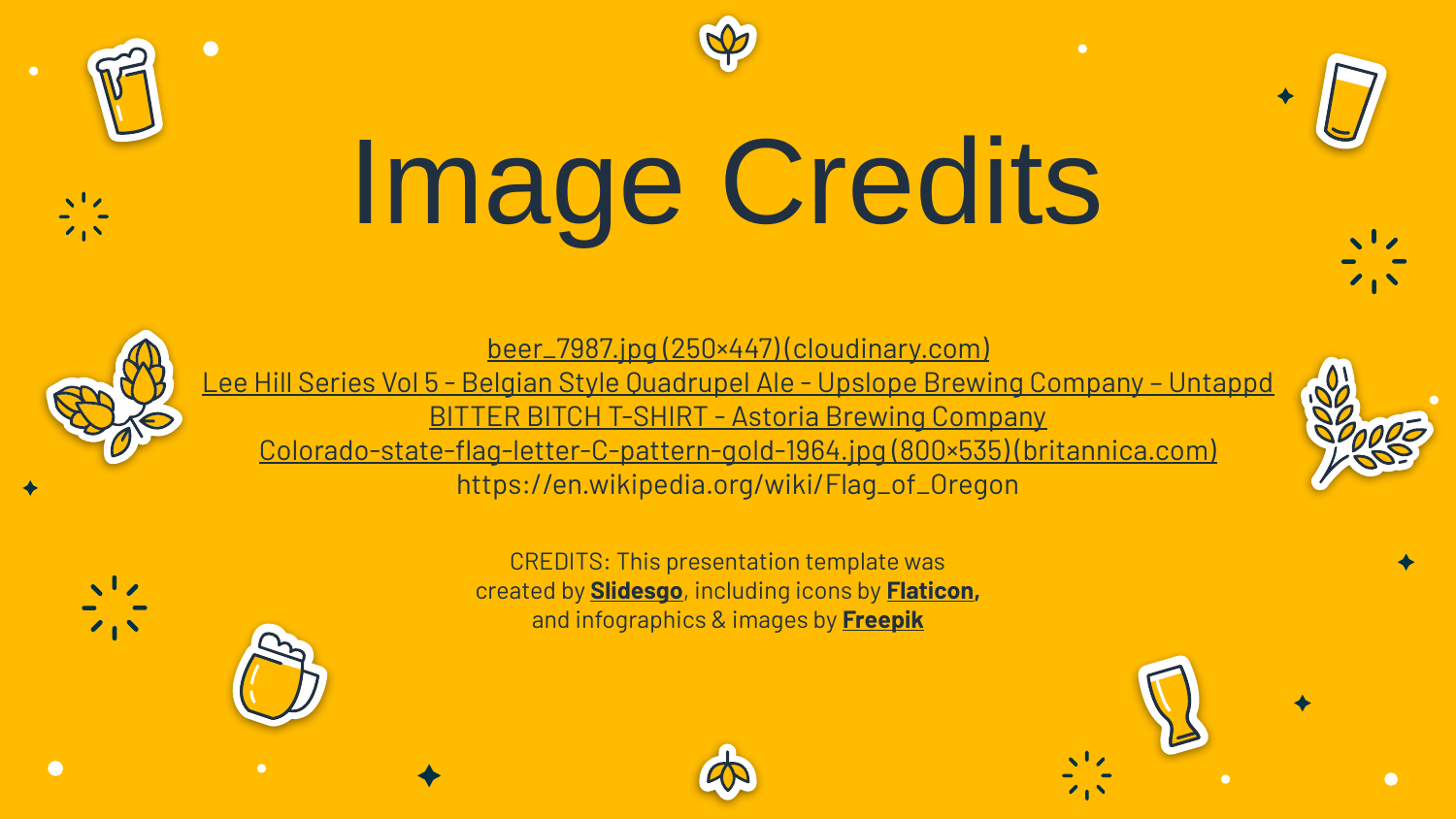

# Image Credits
beer_7987.jpg (250×447) (cloudinary.com)
Lee Hill Series Vol 5 - Belgian Style Quadrupel Ale - Upslope Brewing Company – Untappd
BITTER BITCH T-SHIRT - Astoria Brewing Company
Colorado-state-flag-letter-C-pattern-gold-1964.jpg (800×535) (britannica.com)
https://en.wikipedia.org/wiki/Flag_of_Oregon